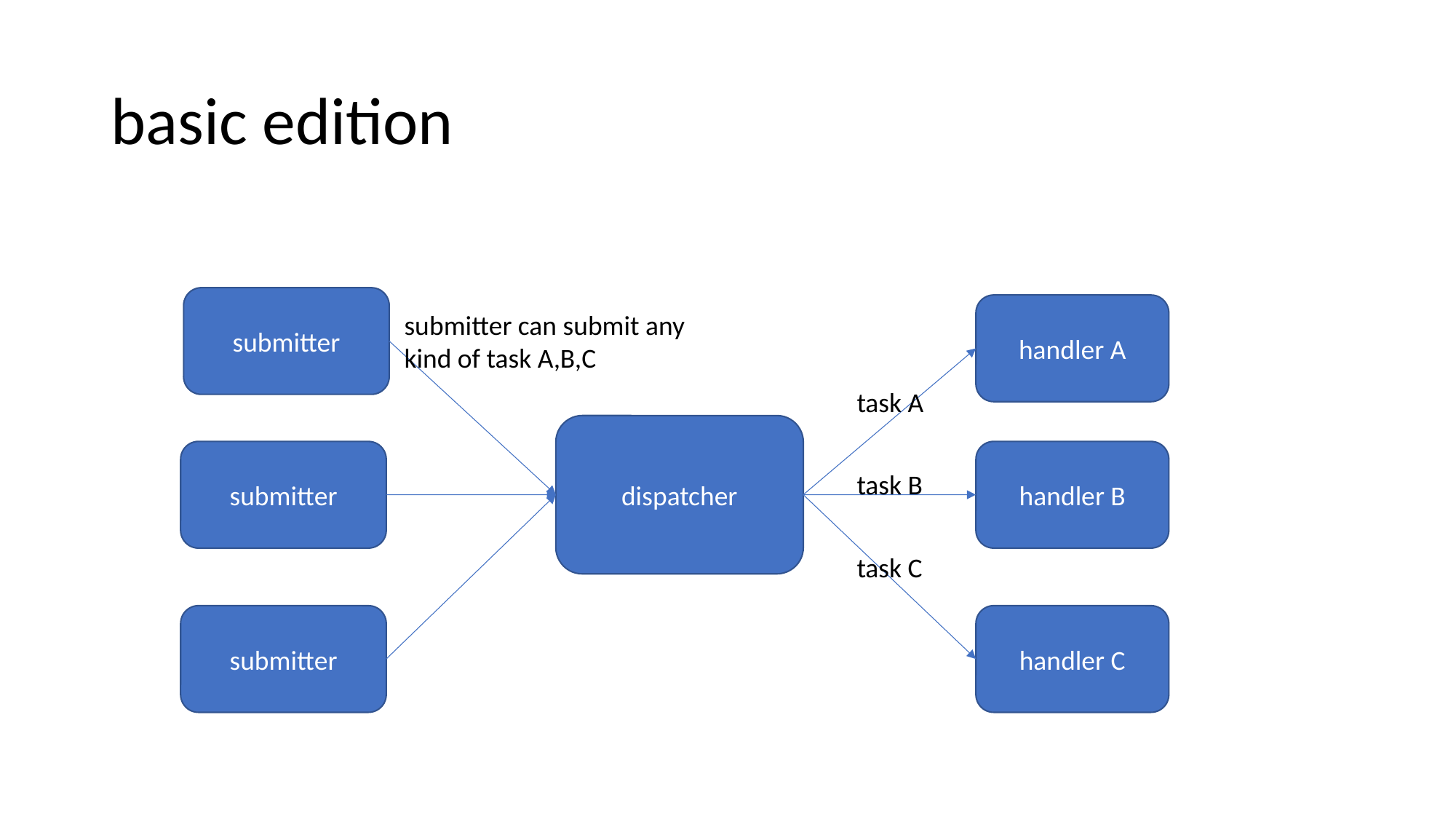

# basic edition
submitter
handler A
submitter can submit any kind of task A,B,C
task A
dispatcher
submitter
handler B
task B
task C
submitter
handler C